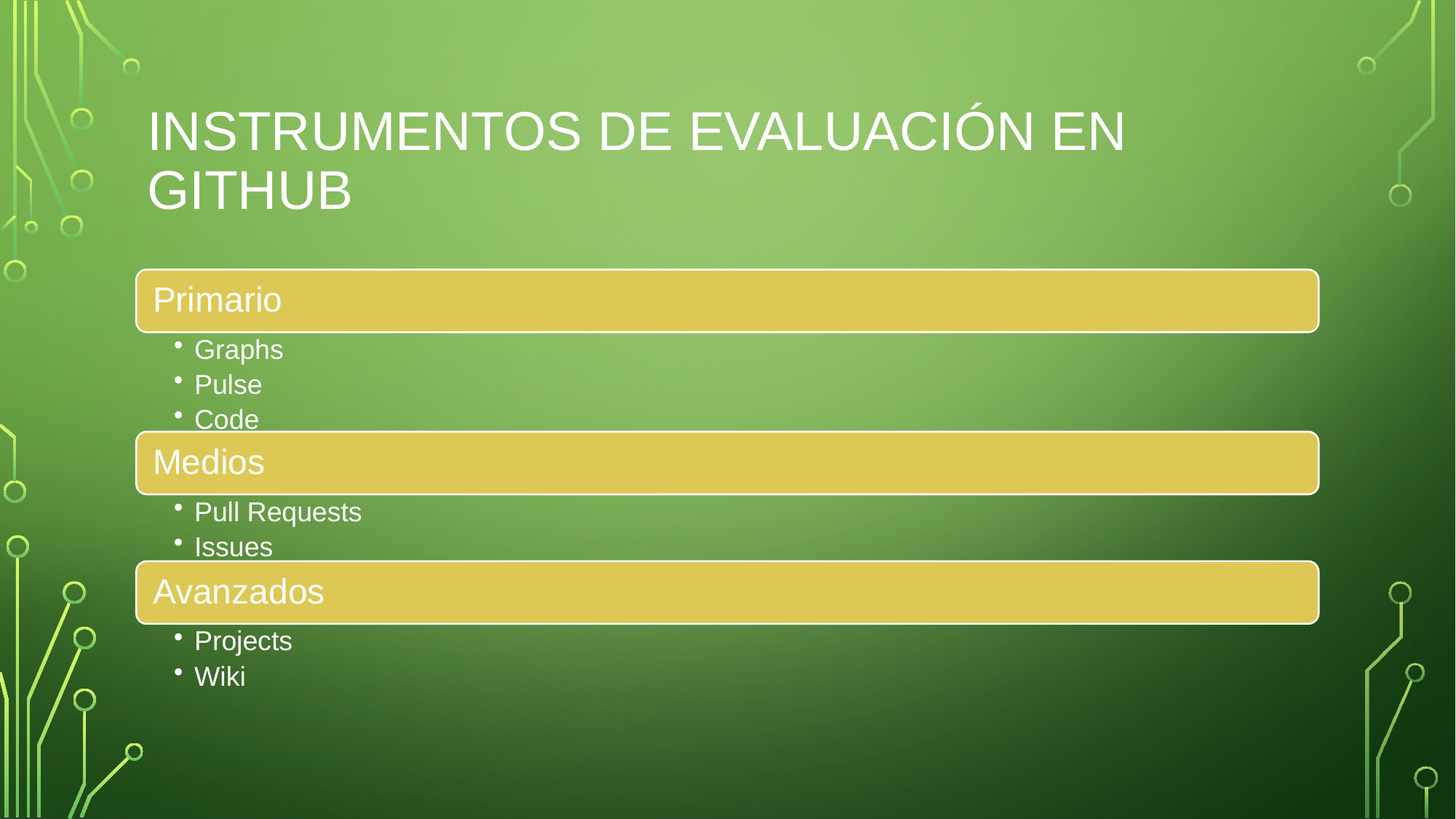

# Instrumentos de Evaluación En GitHub
Primario
Graphs
Pulse
Code
Medios
Pull Requests
Issues
Avanzados
Projects
Wiki